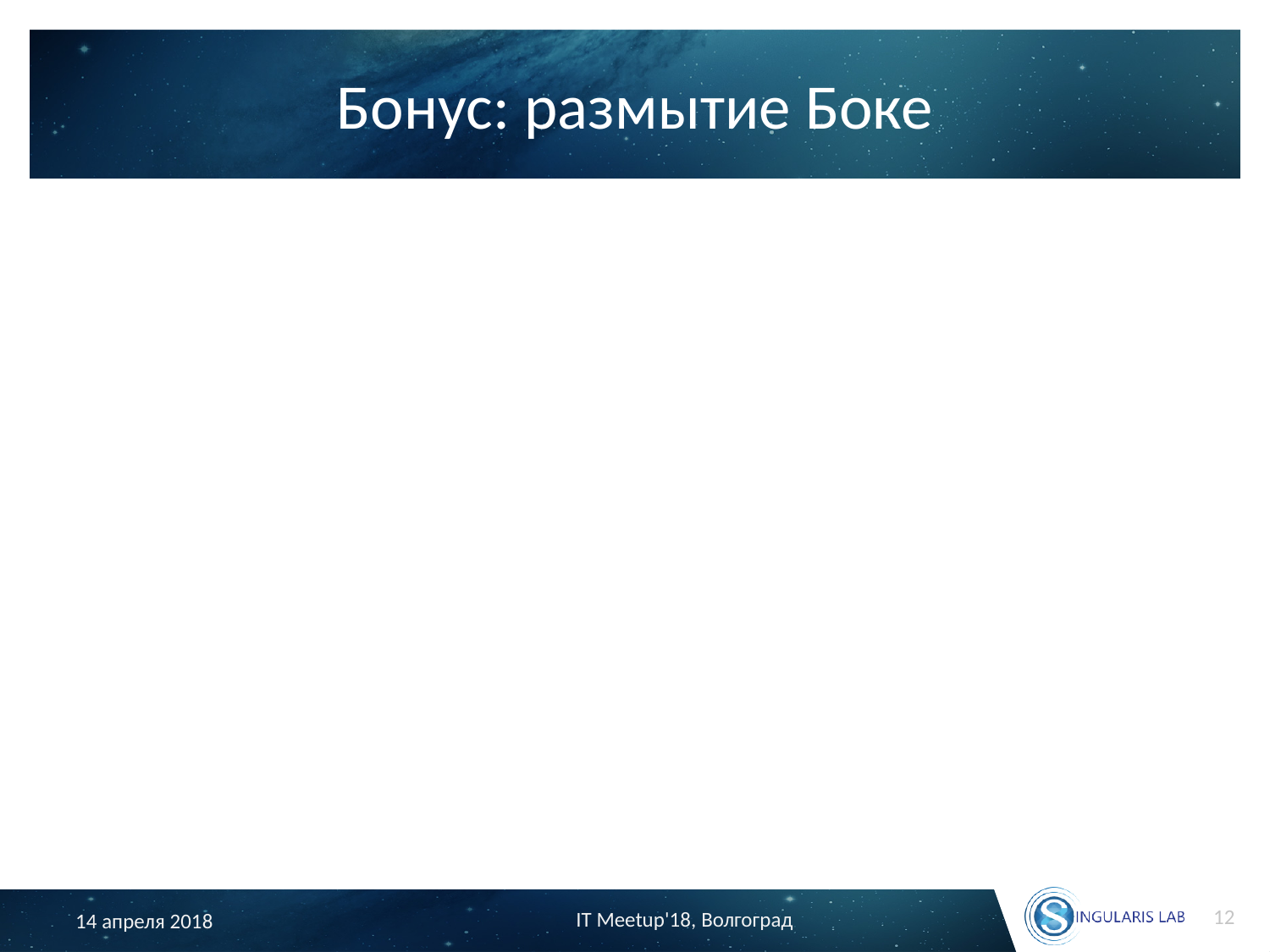

# Бонус: размытие Боке

12
IT Meetup'18, Волгоград
14 апреля 2018